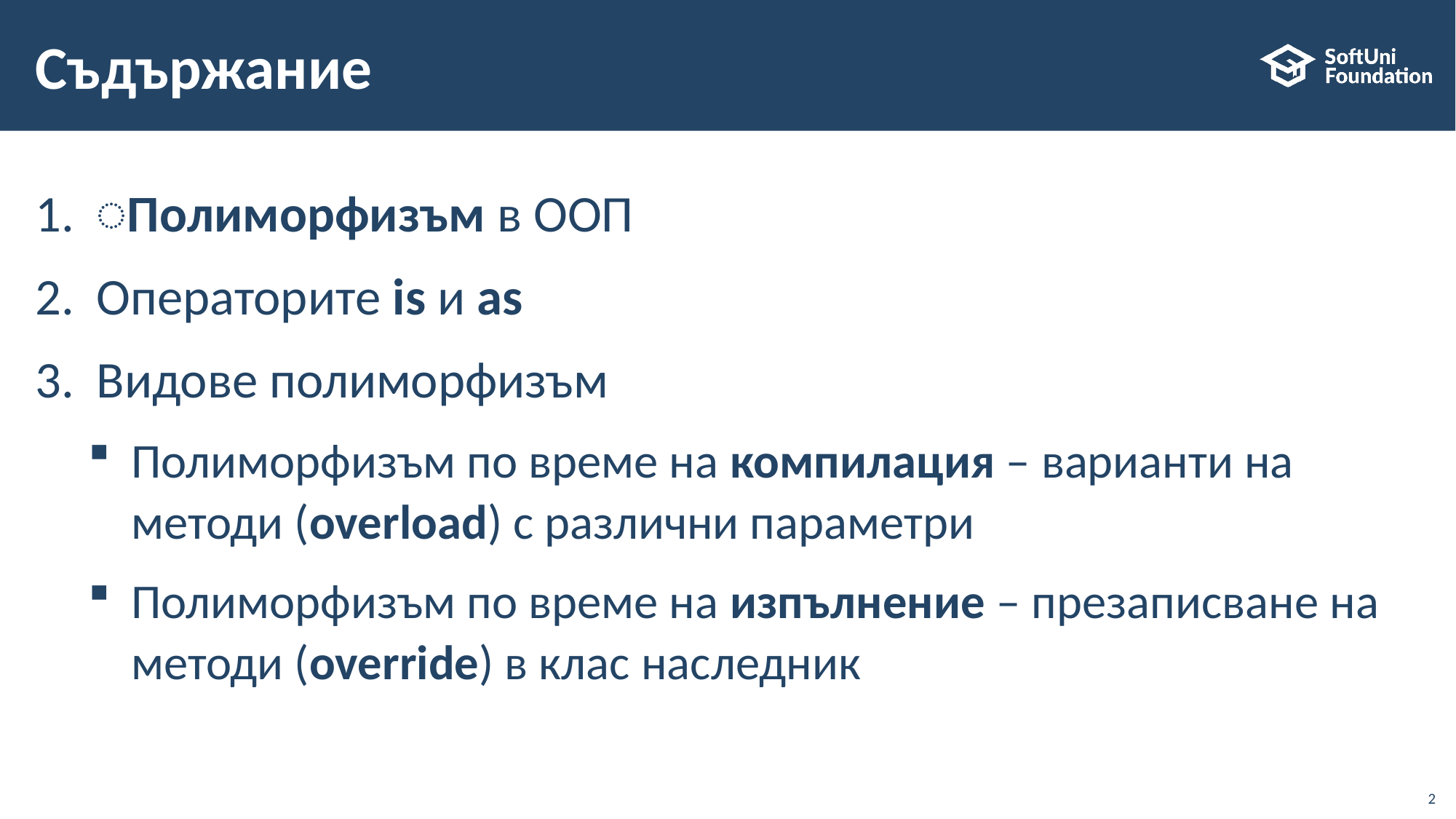

# Съдържание
͏Полиморфизъм в ООП
Операторите is и as
Видове полиморфизъм
Полиморфизъм по време на компилация – варианти на методи (overload) с различни параметри
Полиморфизъм по време на изпълнение – презаписване на методи (override) в клас наследник
2